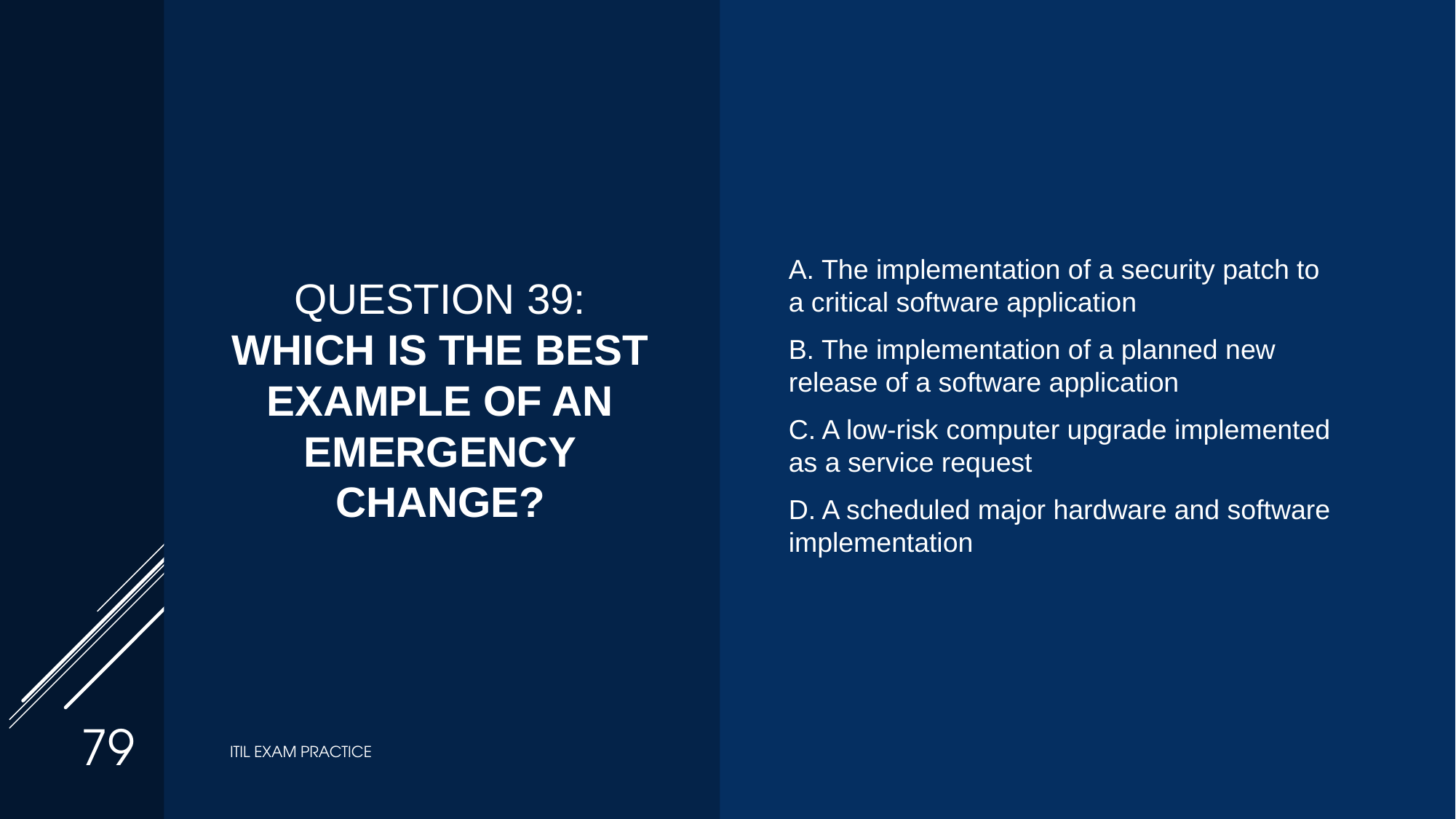

# Question 39: Which is the BEST example of an emergency change?
A. The implementation of a security patch to a critical software application
B. The implementation of a planned new release of a software application
C. A low-risk computer upgrade implemented as a service request
D. A scheduled major hardware and software implementation
79
ITIL EXAM PRACTICE